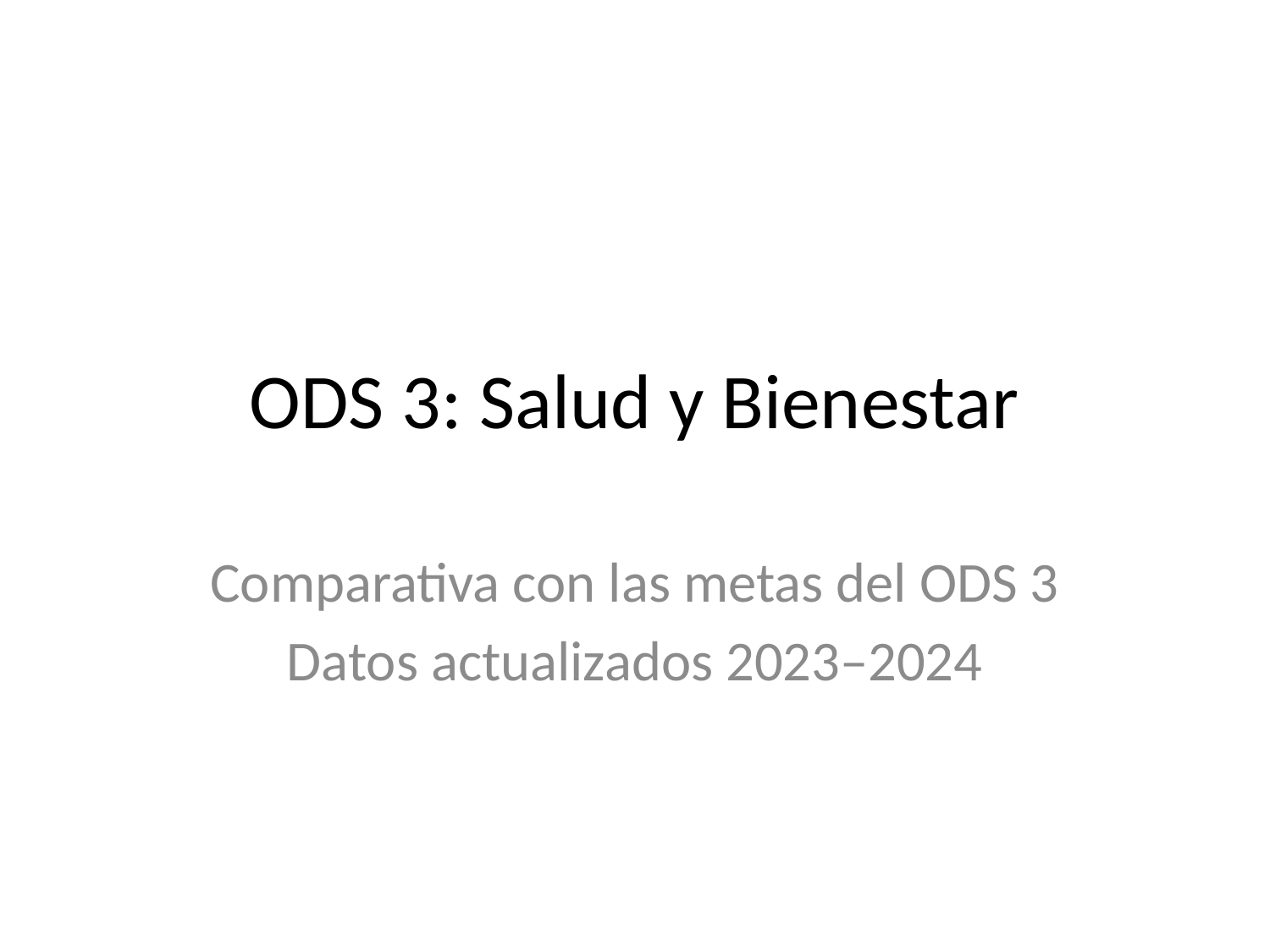

# ODS 3: Salud y Bienestar
Comparativa con las metas del ODS 3
Datos actualizados 2023–2024